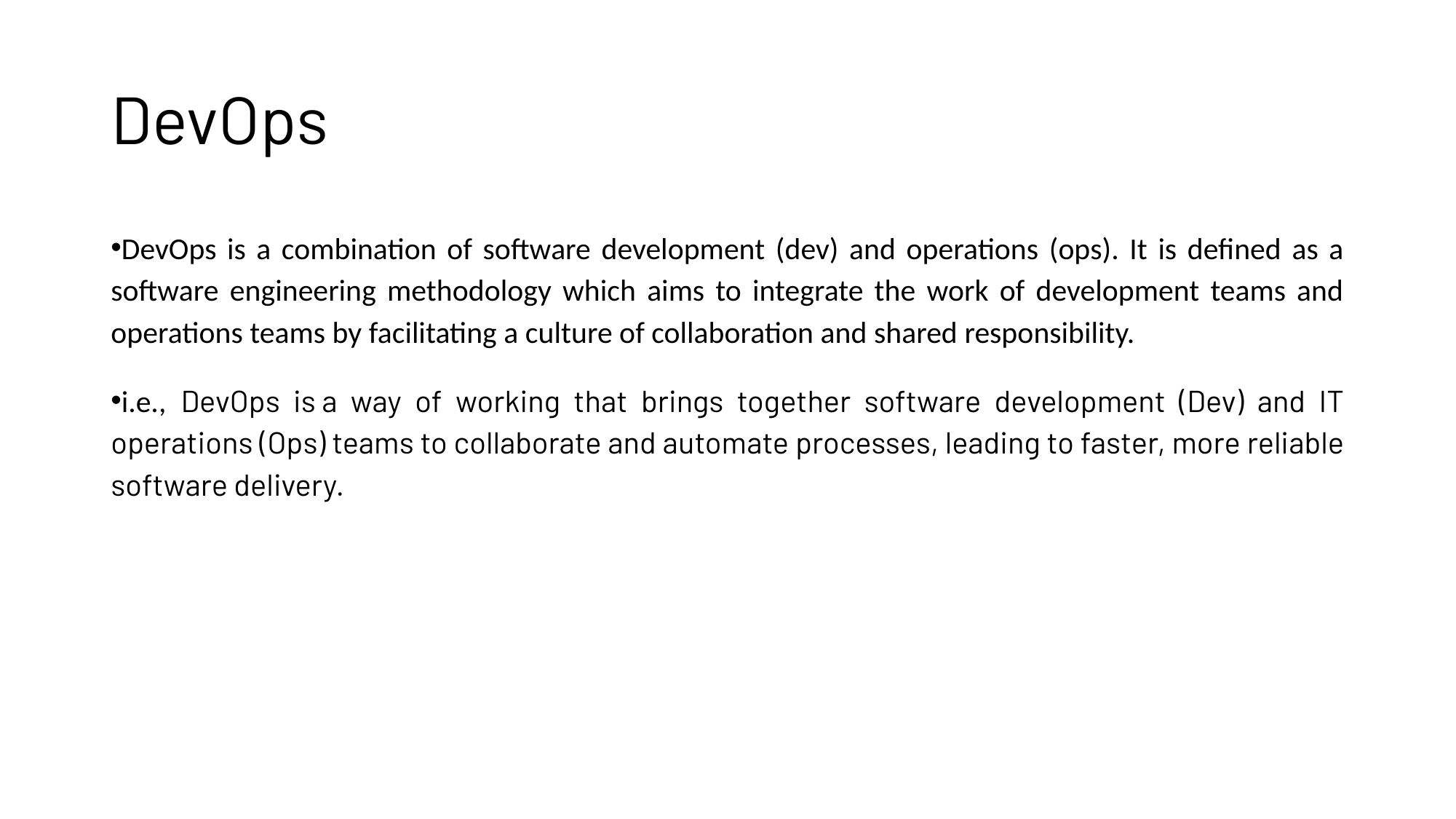

# DevOps
DevOps is a combination of software development (dev) and operations (ops). It is defined as a software engineering methodology which aims to integrate the work of development teams and operations teams by facilitating a culture of collaboration and shared responsibility.
i.e., DevOps is a way of working that brings together software development (Dev) and IT operations (Ops) teams to collaborate and automate processes, leading to faster, more reliable software delivery.